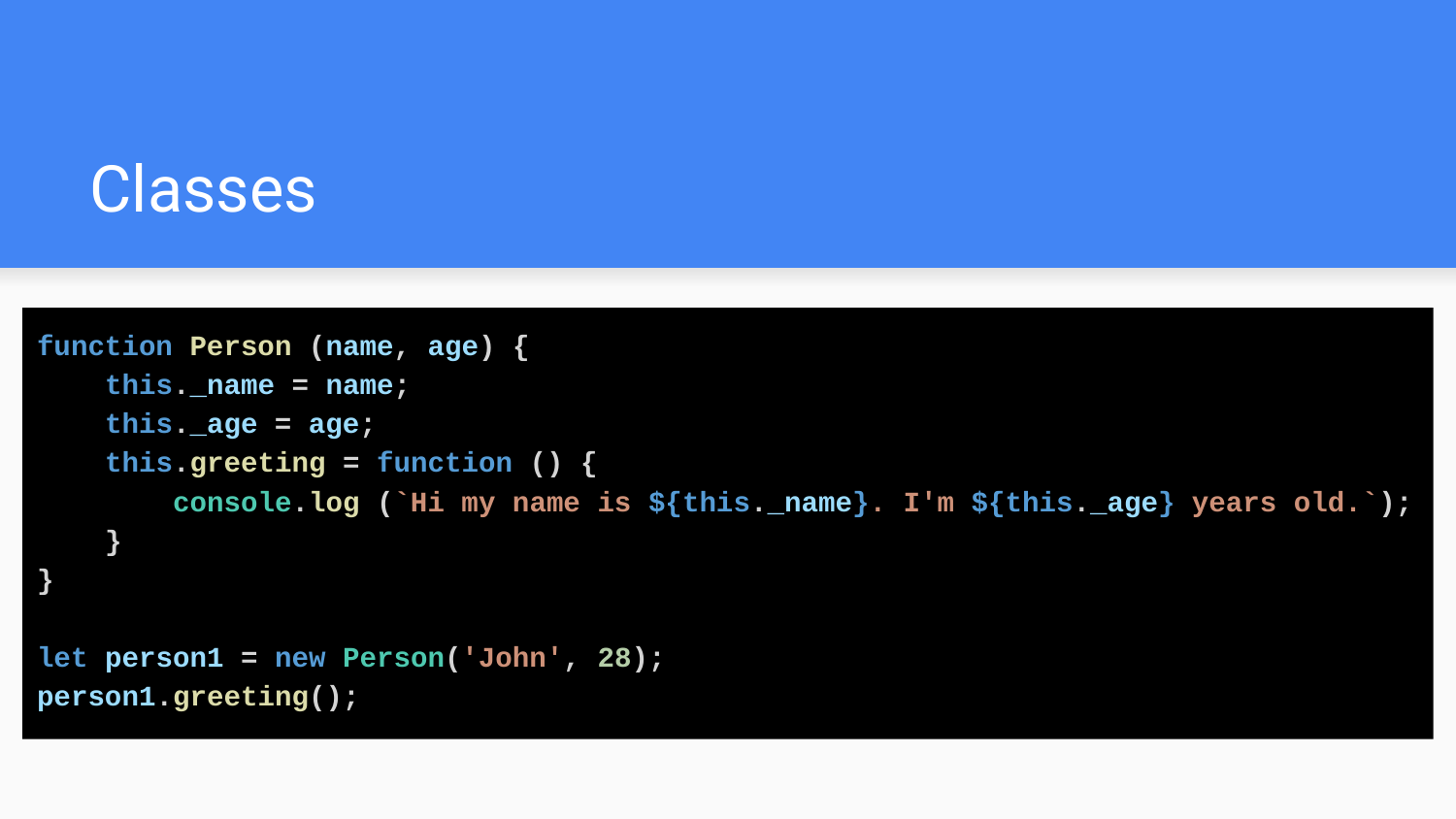

# Classes
function Person (name, age) {
    this._name = name;
    this._age = age;
    this.greeting = function () {
        console.log (`Hi my name is ${this._name}. I'm ${this._age} years old.`);
    }
}

let person1 = new Person('John', 28);
person1.greeting();